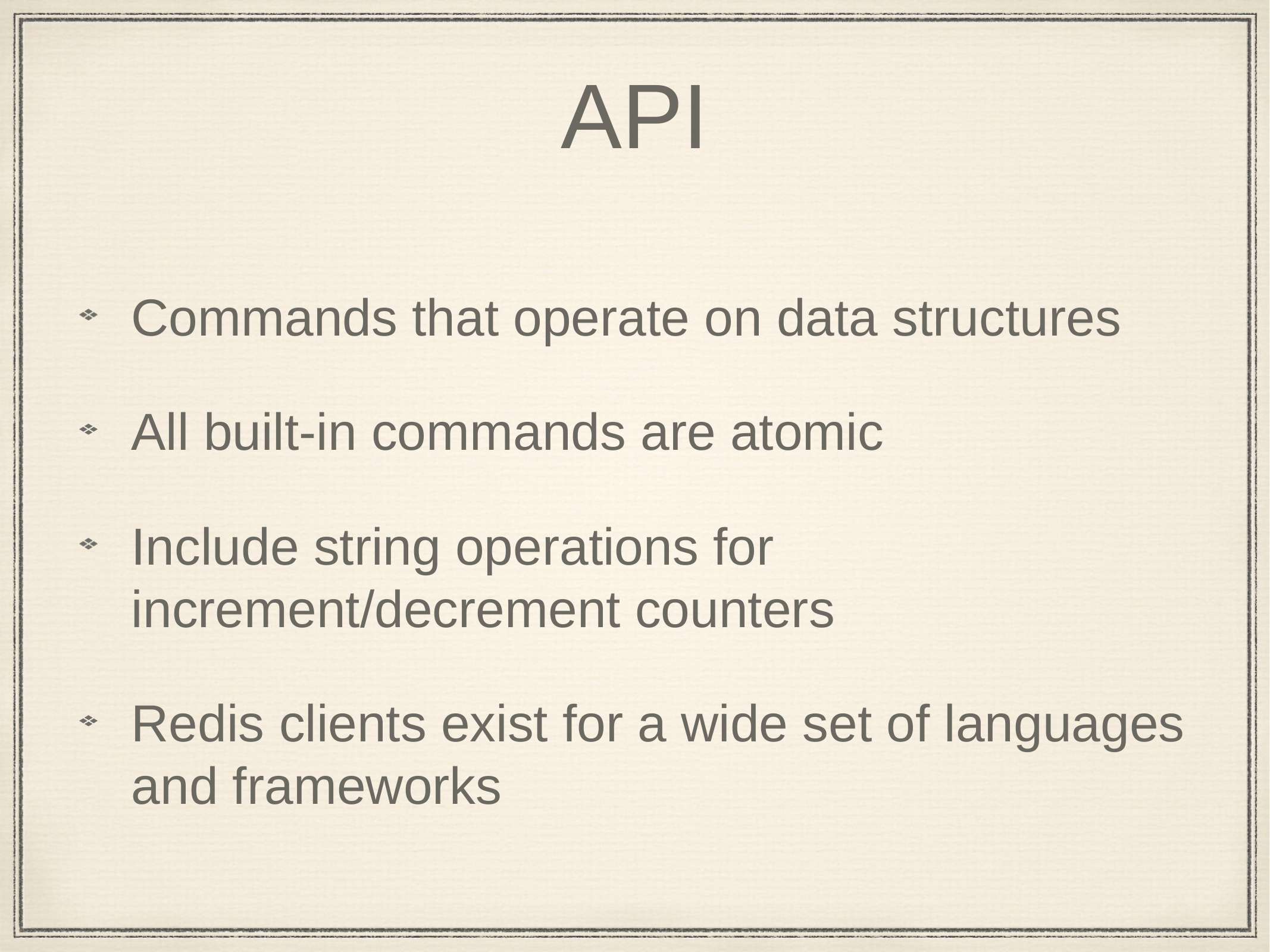

# API
Commands that operate on data structures
All built-in commands are atomic
Include string operations for increment/decrement counters
Redis clients exist for a wide set of languages and frameworks